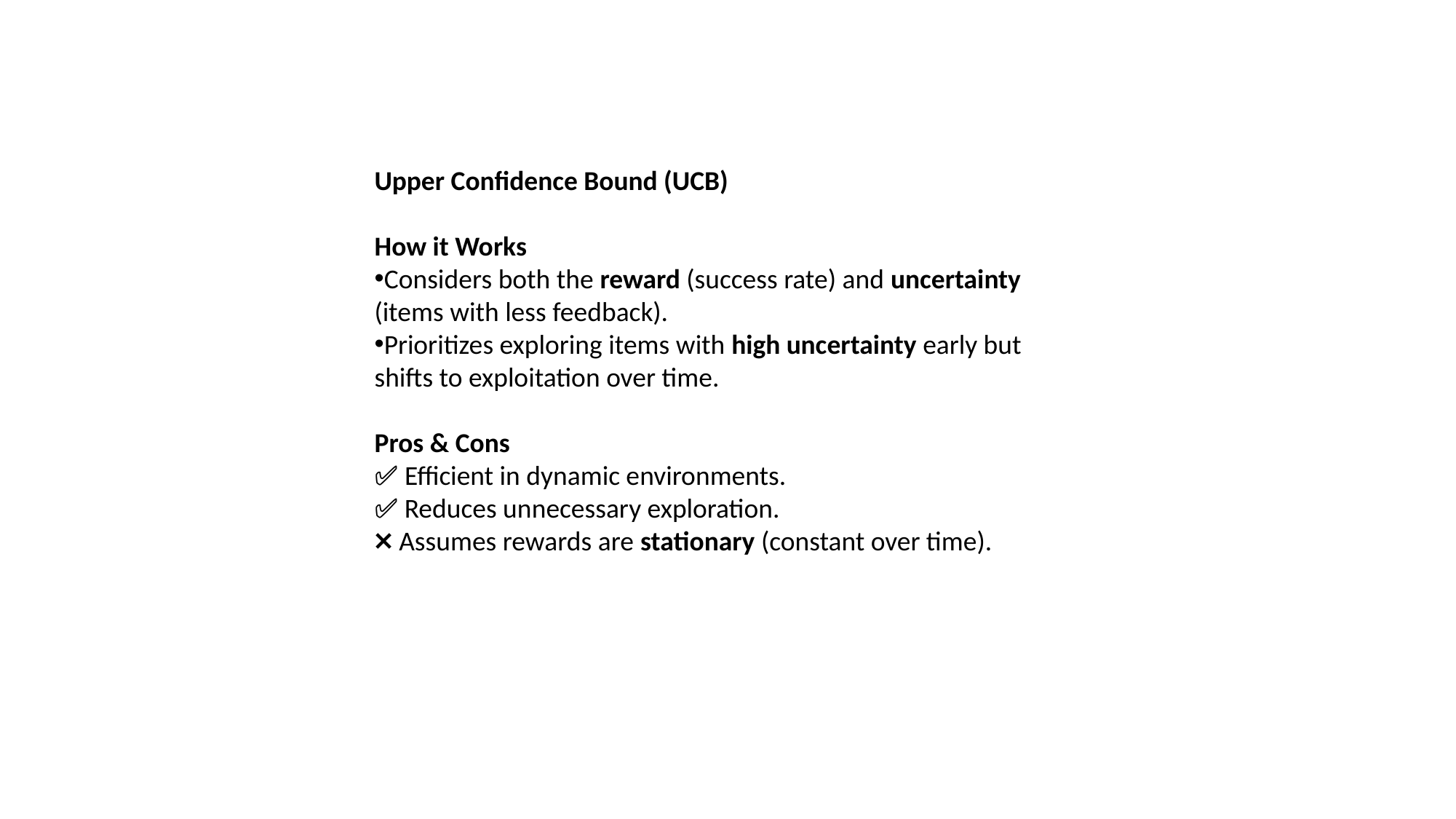

Upper Confidence Bound (UCB)

How it Works
Considers both the reward (success rate) and uncertainty (items with less feedback).
Prioritizes exploring items with high uncertainty early but shifts to exploitation over time.

Pros & Cons
✅ Efficient in dynamic environments.
✅ Reduces unnecessary exploration.
❌ Assumes rewards are stationary (constant over time).